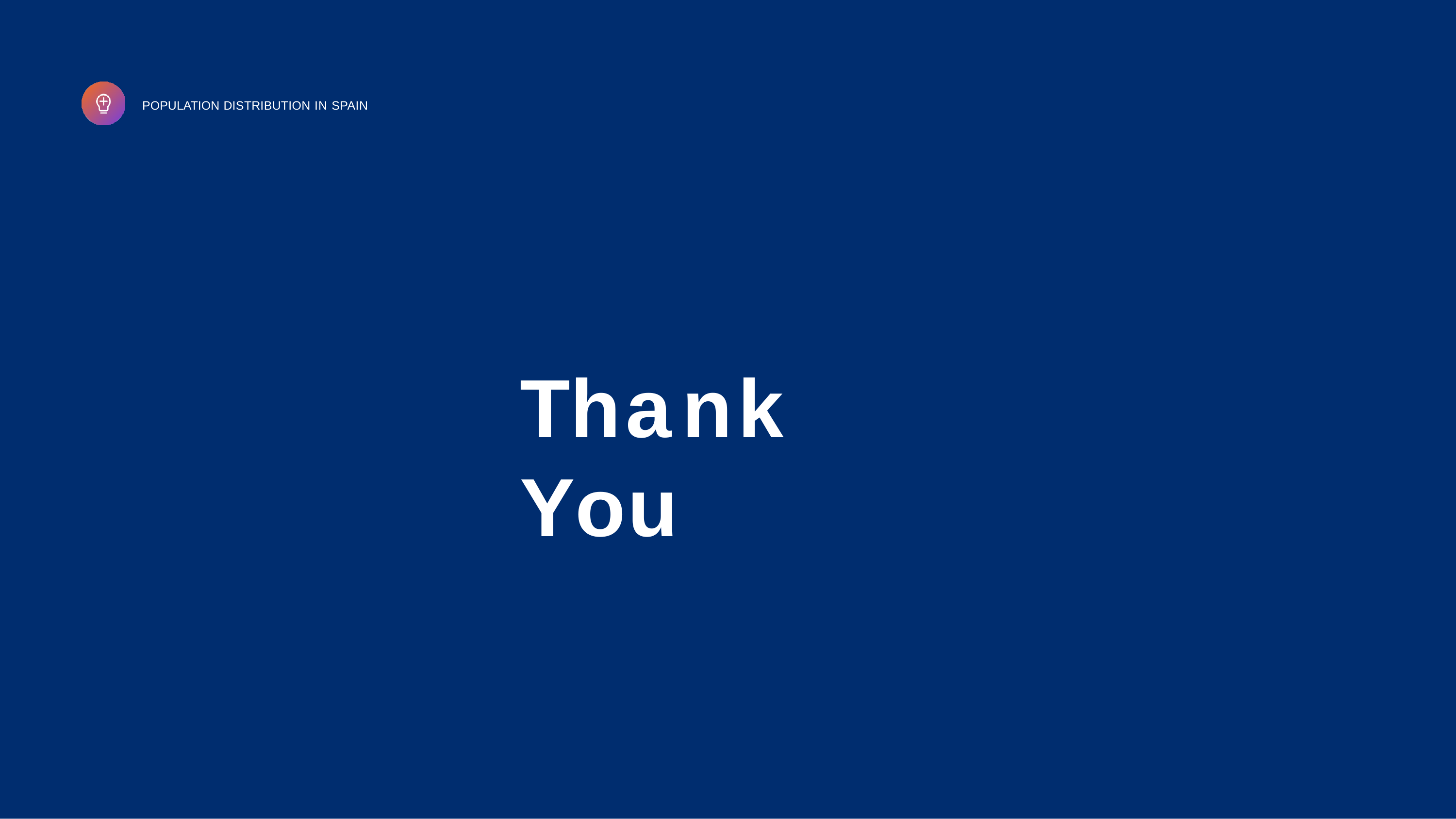

POPULATION DISTRIBUTION IN SPAIN
# Thank You